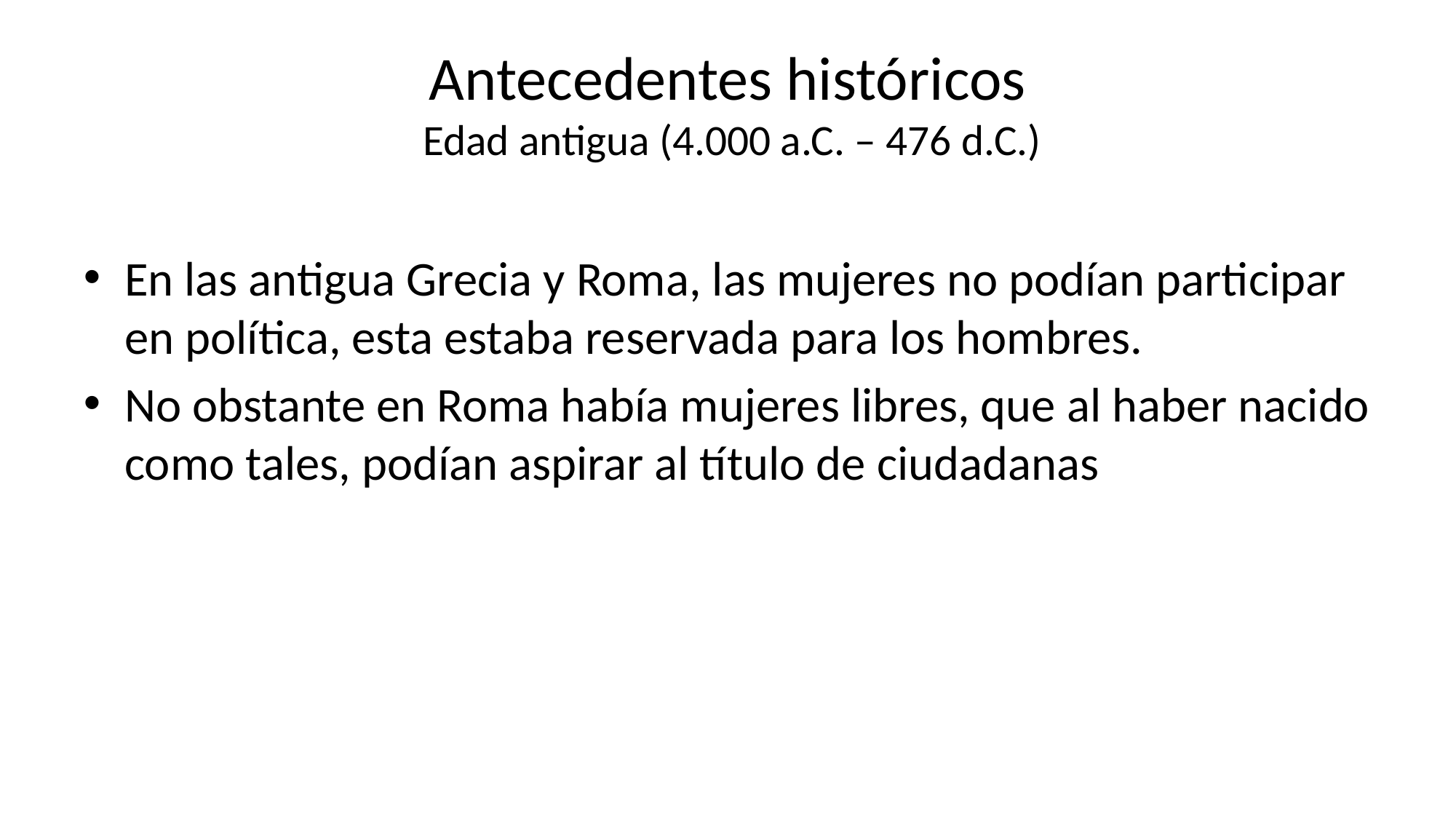

# Antecedentes históricos Edad antigua (4.000 a.C. – 476 d.C.)
En las antigua Grecia y Roma, las mujeres no podían participar en política, esta estaba reservada para los hombres.
No obstante en Roma había mujeres libres, que al haber nacido como tales, podían aspirar al título de ciudadanas